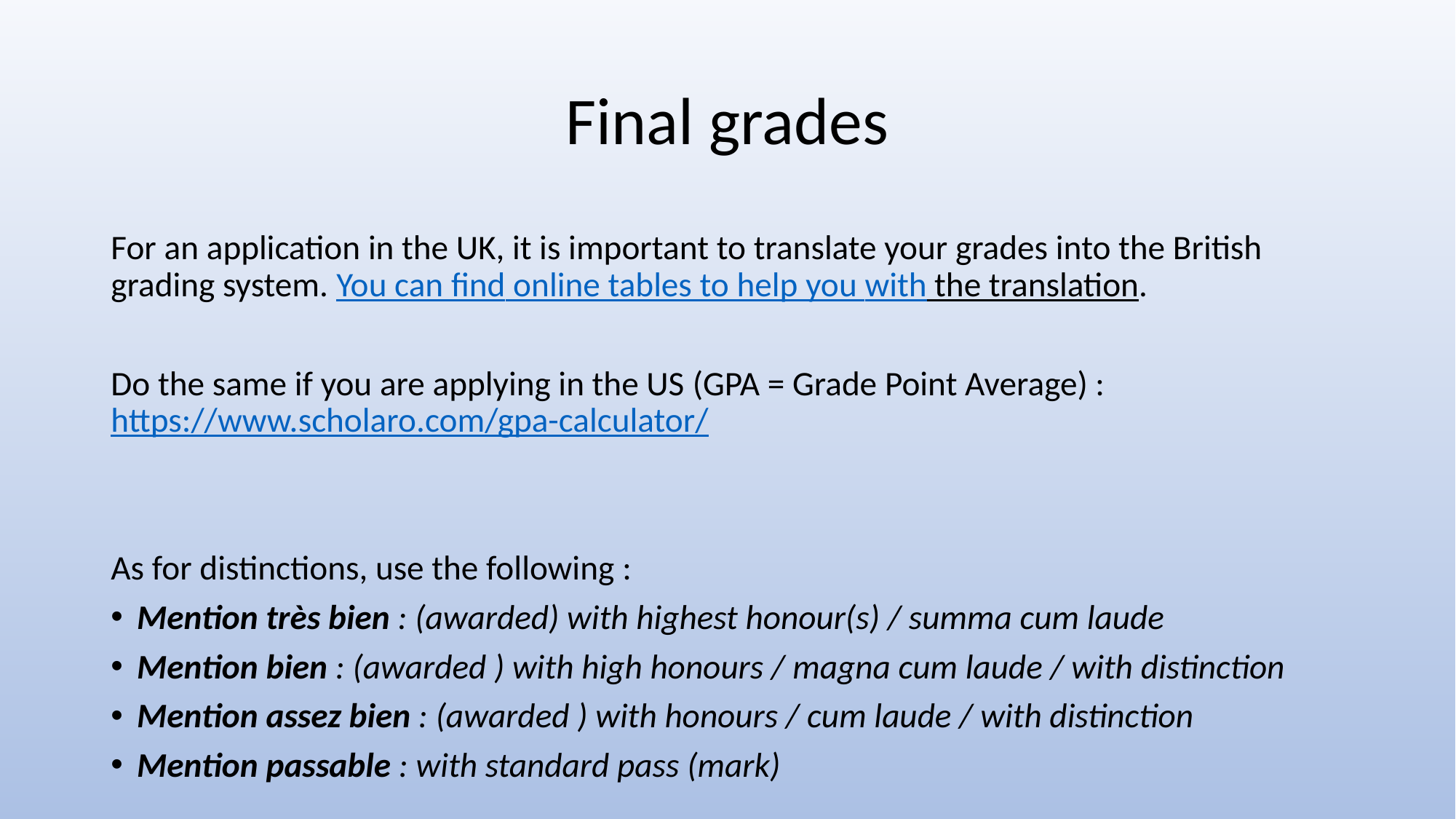

# Final grades

For an application in the UK, it is important to translate your grades into the British grading system. You can find online tables to help you with the translation.

Do the same if you are applying in the US (GPA = Grade Point Average) : https://www.scholaro.com/gpa-calculator/

As for distinctions, use the following :
Mention très bien : (awarded) with highest honour(s) / summa cum laude
Mention bien : (awarded ) with high honours / magna cum laude / with distinction
Mention assez bien : (awarded ) with honours / cum laude / with distinction
Mention passable : with standard pass (mark)